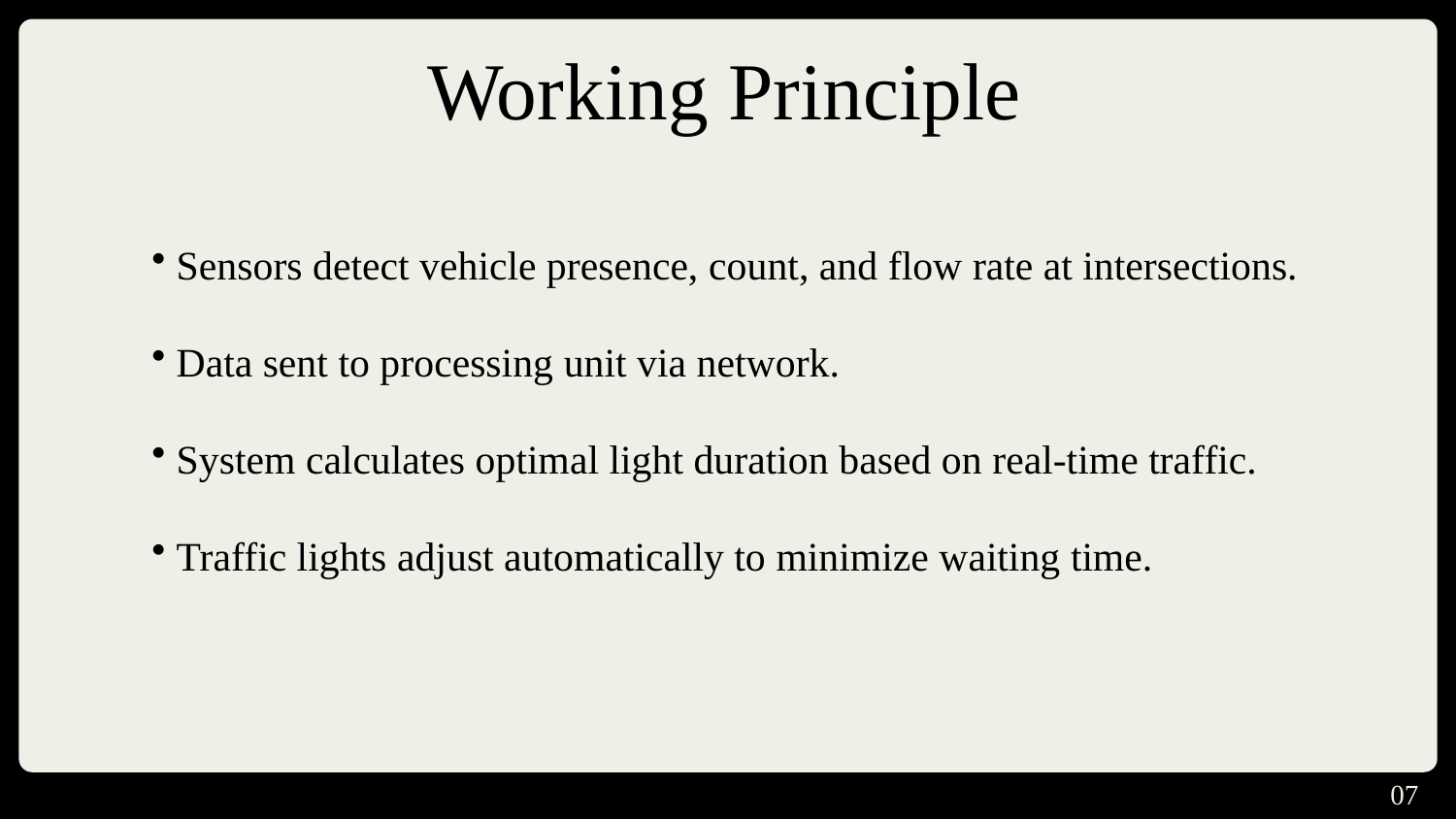

# Working Principle
 Sensors detect vehicle presence, count, and flow rate at intersections.

 Data sent to processing unit via network.

 System calculates optimal light duration based on real-time traffic.

 Traffic lights adjust automatically to minimize waiting time.
07